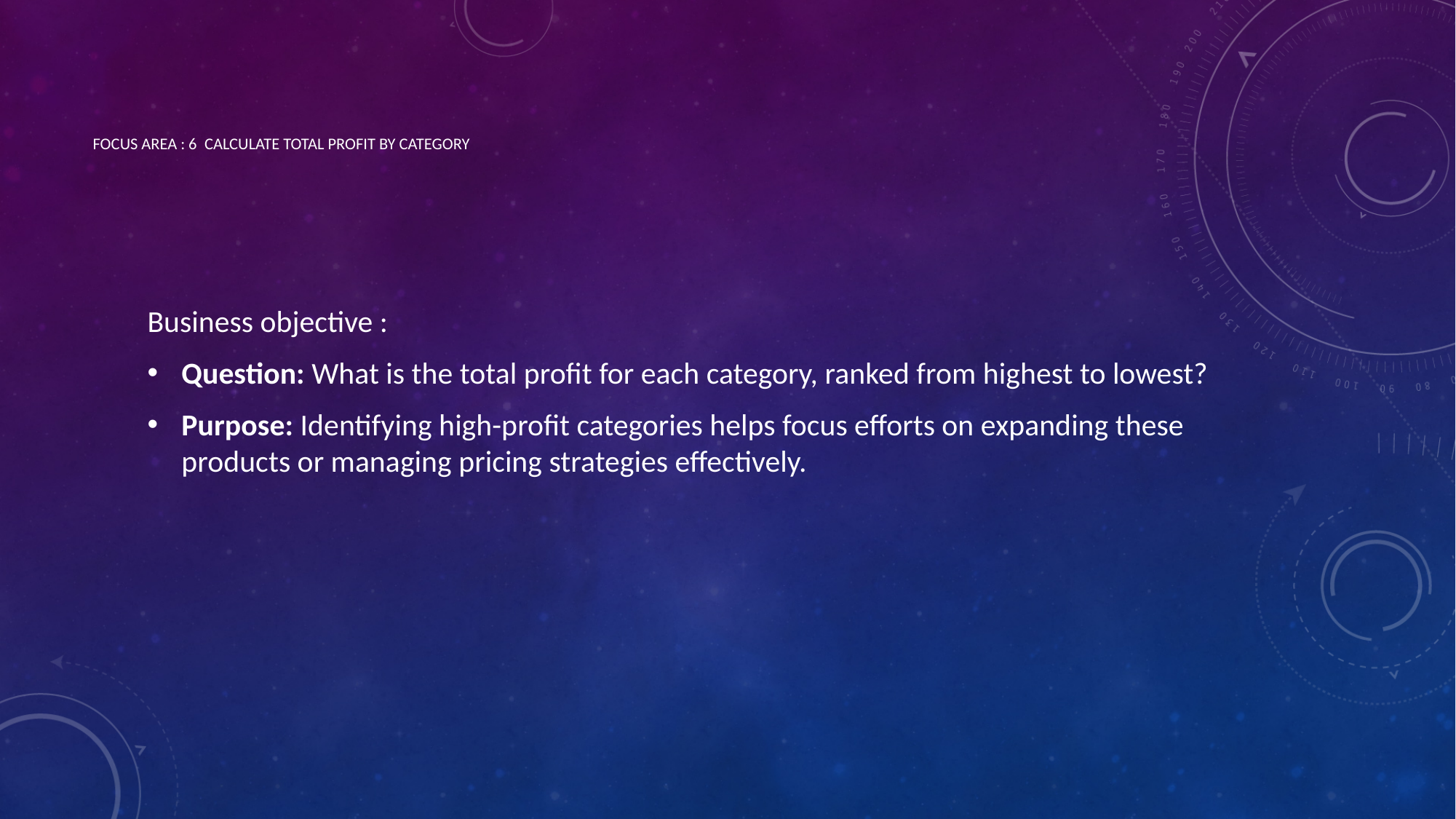

Business objective :
Question: What is the total profit for each category, ranked from highest to lowest?
Purpose: Identifying high-profit categories helps focus efforts on expanding these products or managing pricing strategies effectively.
# Focus Area : 6  Calculate Total Profit by Category